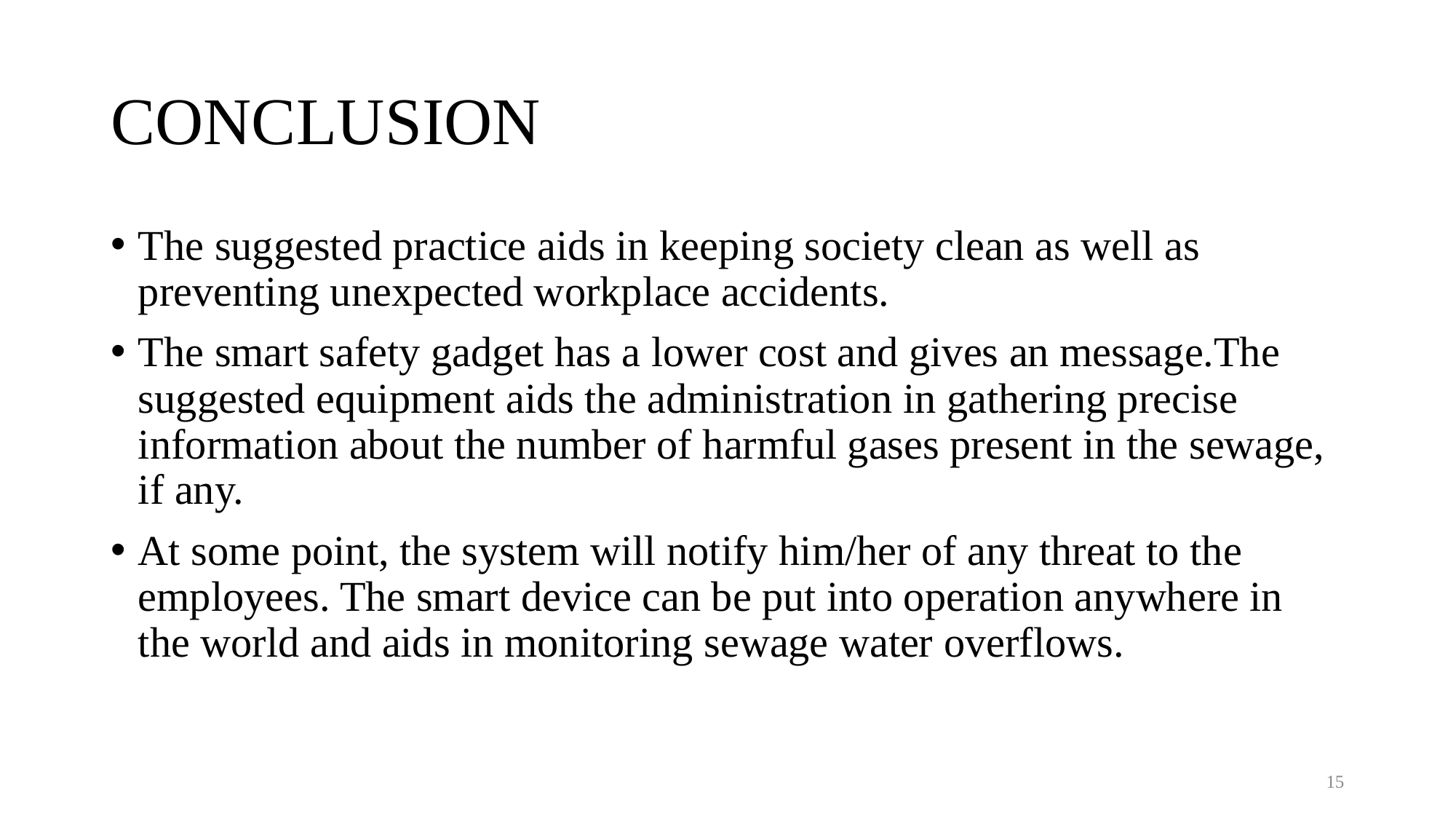

# CONCLUSION
The suggested practice aids in keeping society clean as well as preventing unexpected workplace accidents.
The smart safety gadget has a lower cost and gives an message.The suggested equipment aids the administration in gathering precise information about the number of harmful gases present in the sewage, if any.
At some point, the system will notify him/her of any threat to the employees. The smart device can be put into operation anywhere in the world and aids in monitoring sewage water overflows.
15